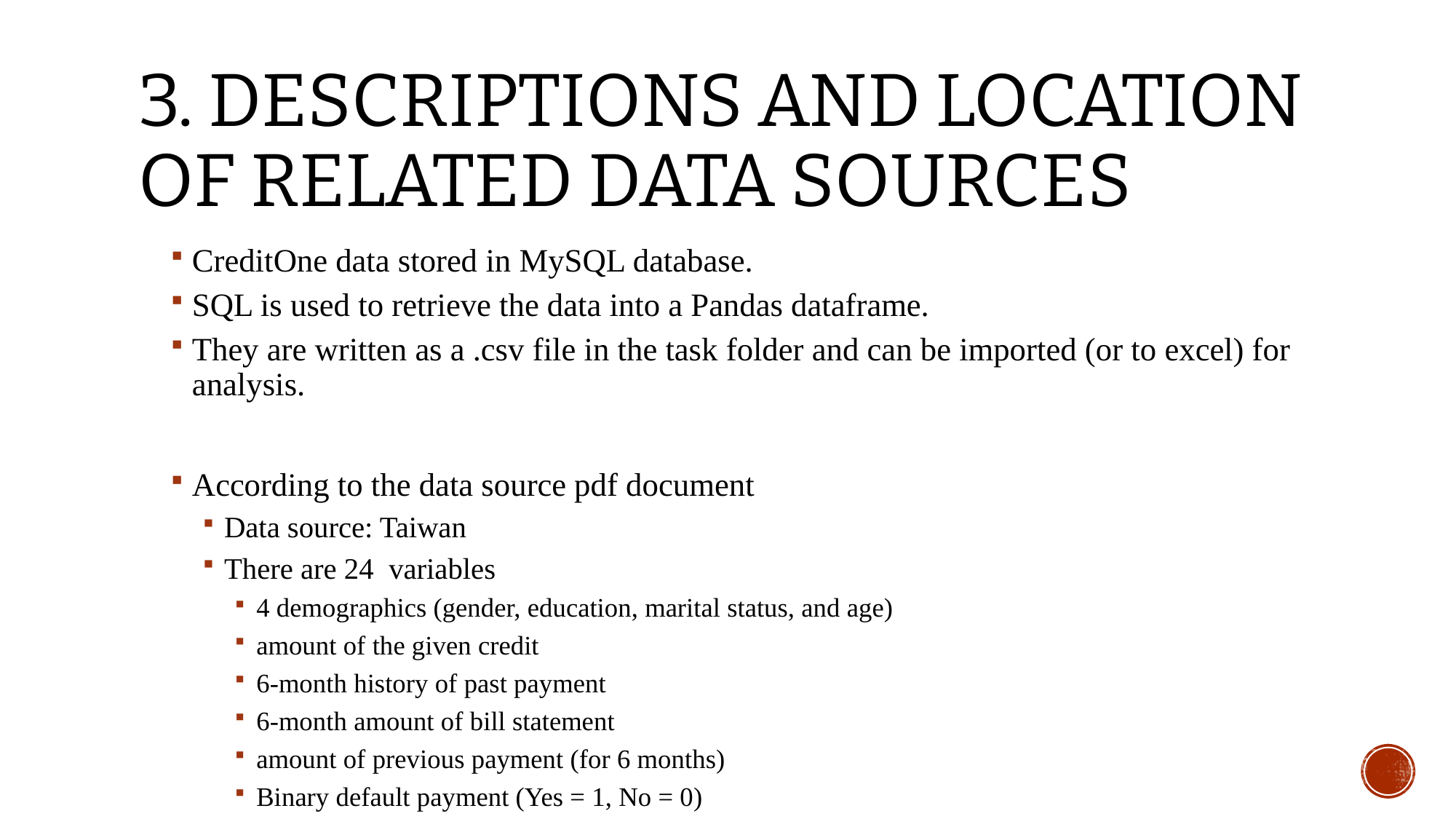

# 3. Descriptions and location of related data sources
CreditOne data stored in MySQL database.
SQL is used to retrieve the data into a Pandas dataframe.
They are written as a .csv file in the task folder and can be imported (or to excel) for analysis.

According to the data source pdf document
Data source: Taiwan
There are 24  variables
4 demographics (gender, education, marital status, and age)
amount of the given credit
6-month history of past payment
6-month amount of bill statement
amount of previous payment (for 6 months)
Binary default payment (Yes = 1, No = 0)